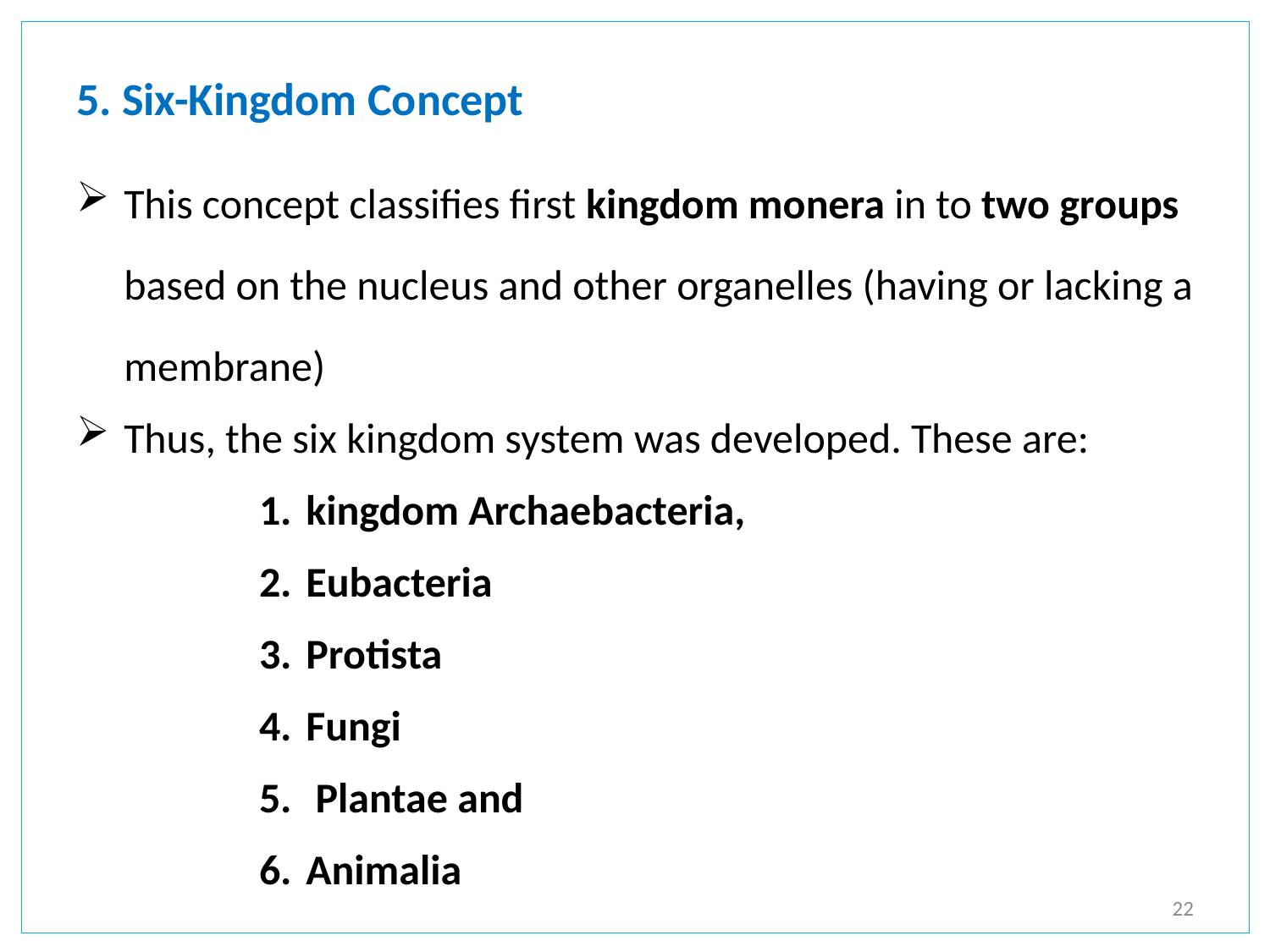

5. Six-Kingdom Concept
This concept classifies first kingdom monera in to two groups based on the nucleus and other organelles (having or lacking a membrane)
Thus, the six kingdom system was developed. These are:
kingdom Archaebacteria,
Eubacteria
Protista
Fungi
 Plantae and
Animalia
22